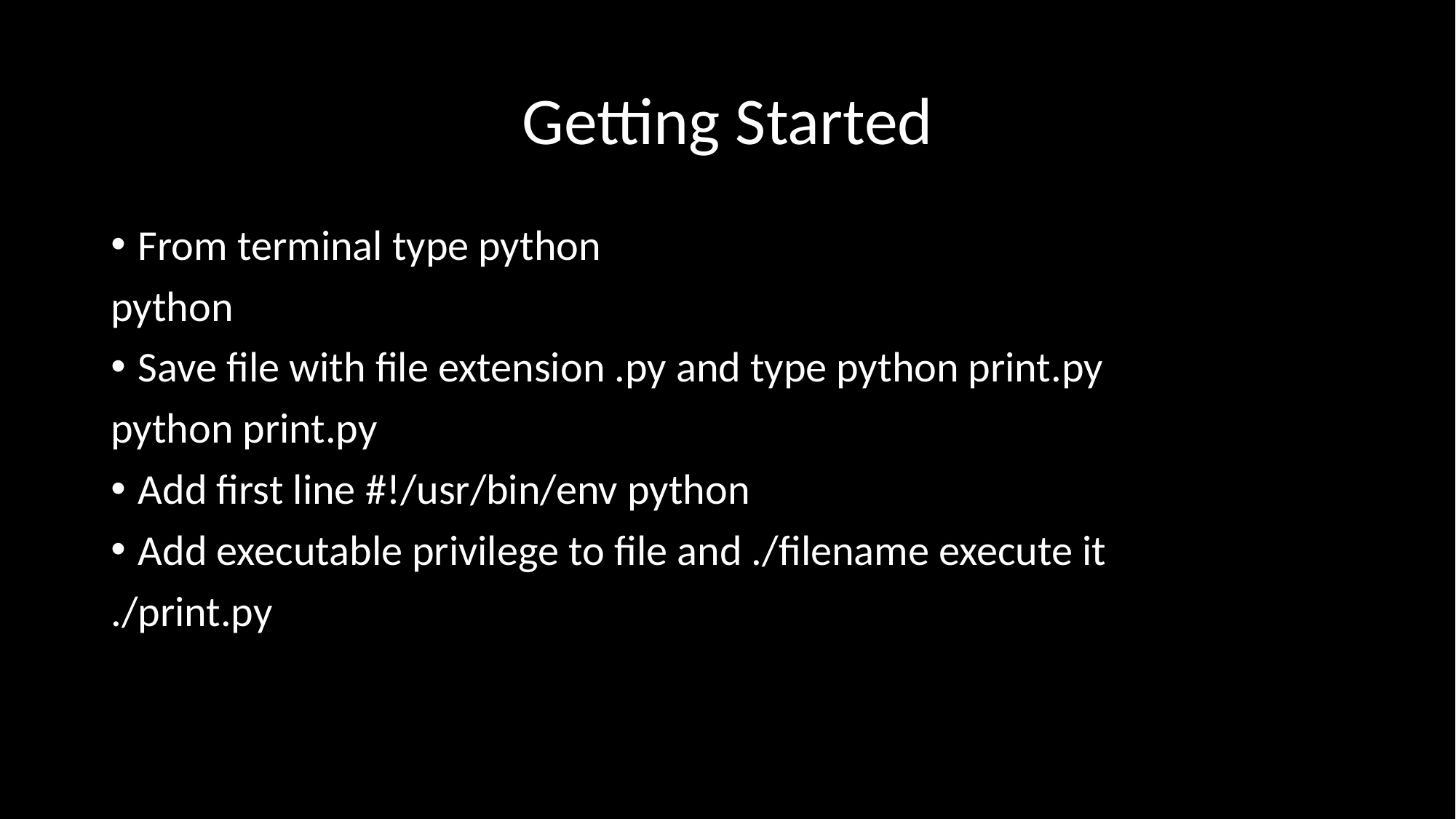

# Getting Started
From terminal type python
python
Save file with file extension .py and type python print.py
python print.py
Add first line #!/usr/bin/env python
Add executable privilege to file and ./filename execute it
./print.py